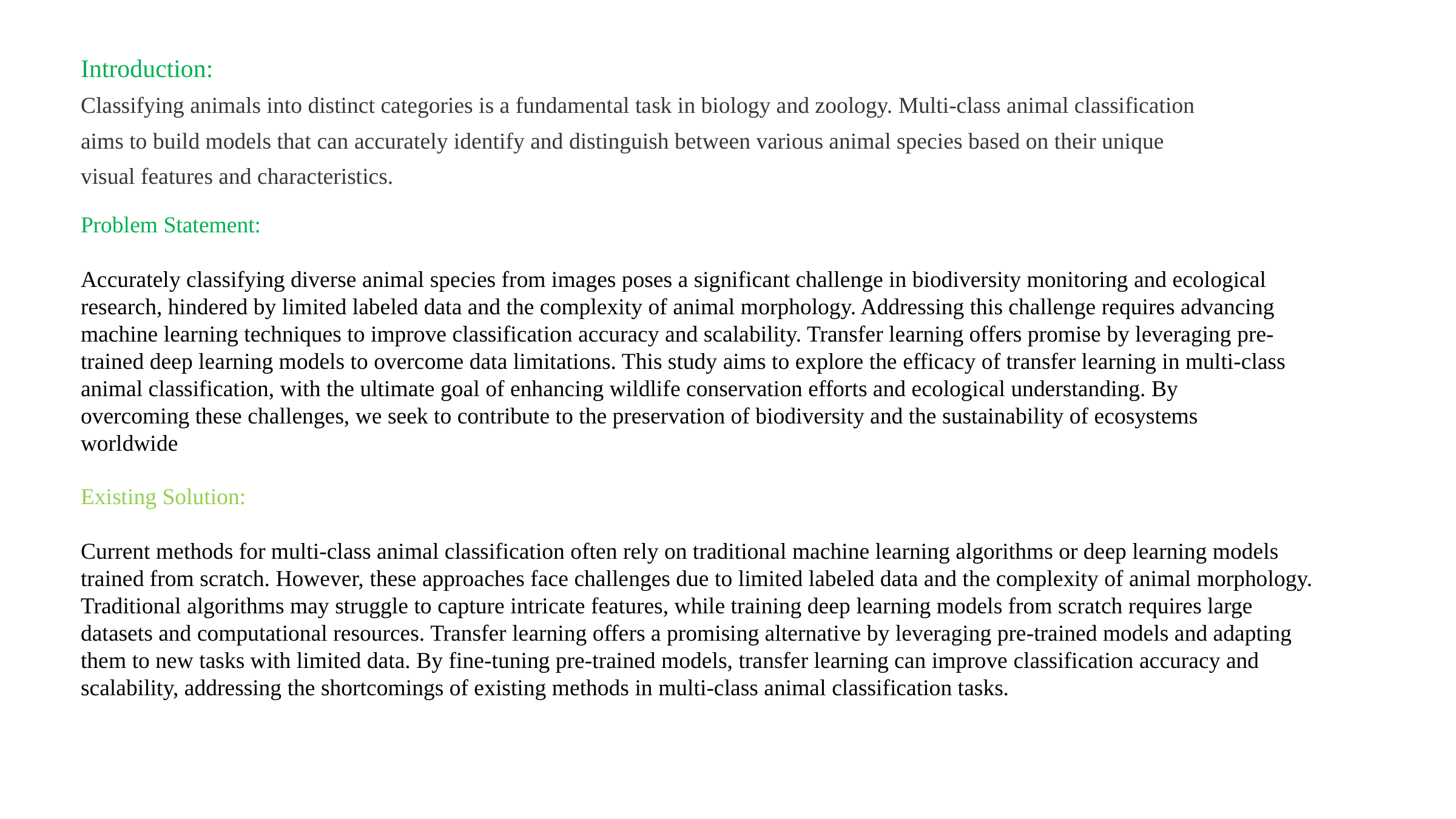

Introduction:
Classifying animals into distinct categories is a fundamental task in biology and zoology. Multi-class animal classification aims to build models that can accurately identify and distinguish between various animal species based on their unique visual features and characteristics.
Problem Statement:

Accurately classifying diverse animal species from images poses a significant challenge in biodiversity monitoring and ecological research, hindered by limited labeled data and the complexity of animal morphology. Addressing this challenge requires advancing machine learning techniques to improve classification accuracy and scalability. Transfer learning offers promise by leveraging pre-trained deep learning models to overcome data limitations. This study aims to explore the efficacy of transfer learning in multi-class animal classification, with the ultimate goal of enhancing wildlife conservation efforts and ecological understanding. By overcoming these challenges, we seek to contribute to the preservation of biodiversity and the sustainability of ecosystems worldwide
Existing Solution:

Current methods for multi-class animal classification often rely on traditional machine learning algorithms or deep learning models trained from scratch. However, these approaches face challenges due to limited labeled data and the complexity of animal morphology. Traditional algorithms may struggle to capture intricate features, while training deep learning models from scratch requires large datasets and computational resources. Transfer learning offers a promising alternative by leveraging pre-trained models and adapting them to new tasks with limited data. By fine-tuning pre-trained models, transfer learning can improve classification accuracy and scalability, addressing the shortcomings of existing methods in multi-class animal classification tasks.